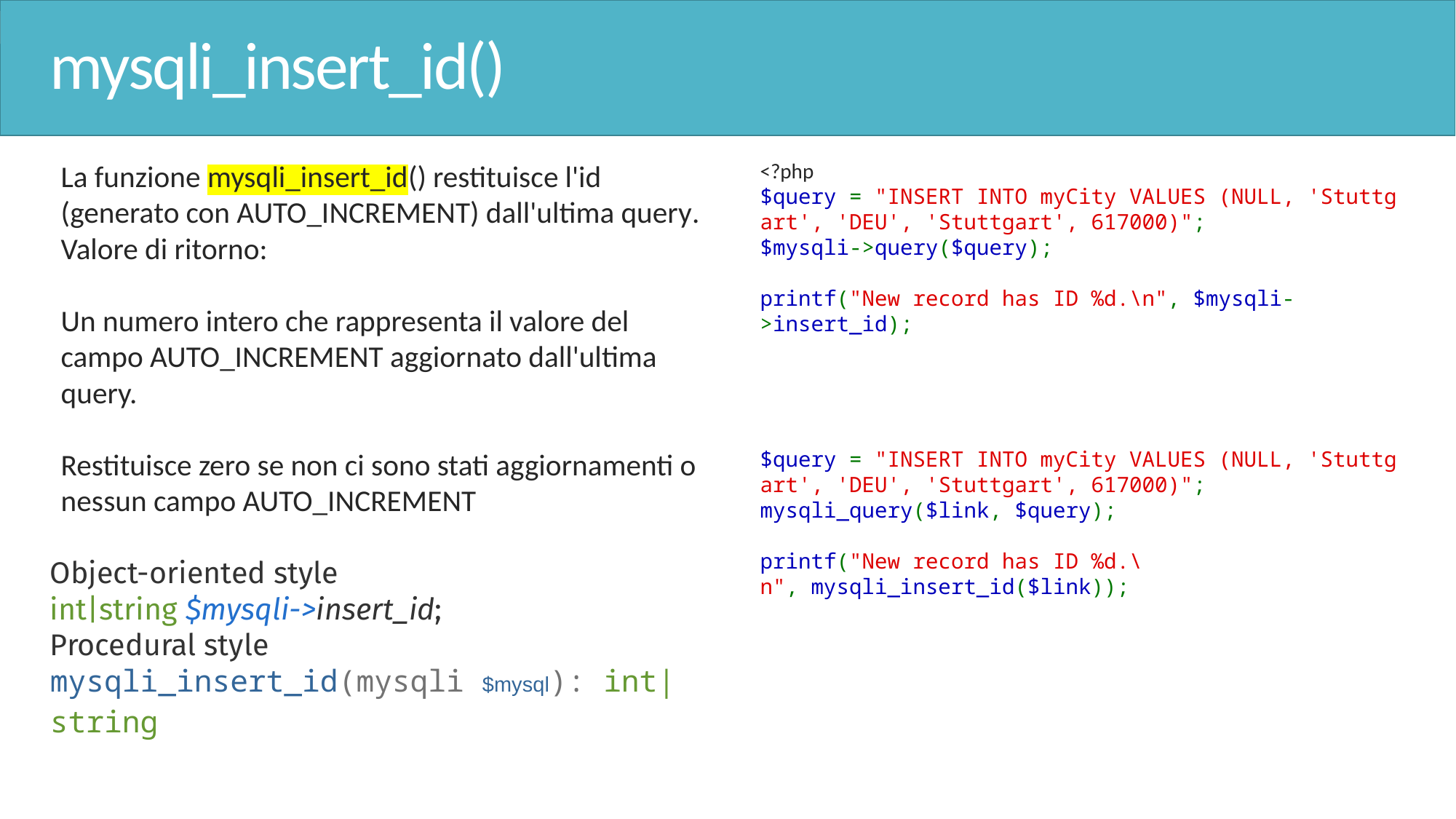

# mysqli_insert_id()
La funzione mysqli_insert_id() restituisce l'id (generato con AUTO_INCREMENT) dall'ultima query.
Valore di ritorno:
Un numero intero che rappresenta il valore del campo AUTO_INCREMENT aggiornato dall'ultima query.
Restituisce zero se non ci sono stati aggiornamenti o nessun campo AUTO_INCREMENT

Object-oriented style
int|string $mysqli->insert_id;
Procedural style
mysqli_insert_id(mysqli $mysql): int|string

<?php
$query = "INSERT INTO myCity VALUES (NULL, 'Stuttgart', 'DEU', 'Stuttgart', 617000)";
$mysqli->query($query);
printf("New record has ID %d.\n", $mysqli->insert_id);

$query = "INSERT INTO myCity VALUES (NULL, 'Stuttgart', 'DEU', 'Stuttgart', 617000)";
mysqli_query($link, $query);
printf("New record has ID %d.\n", mysqli_insert_id($link));